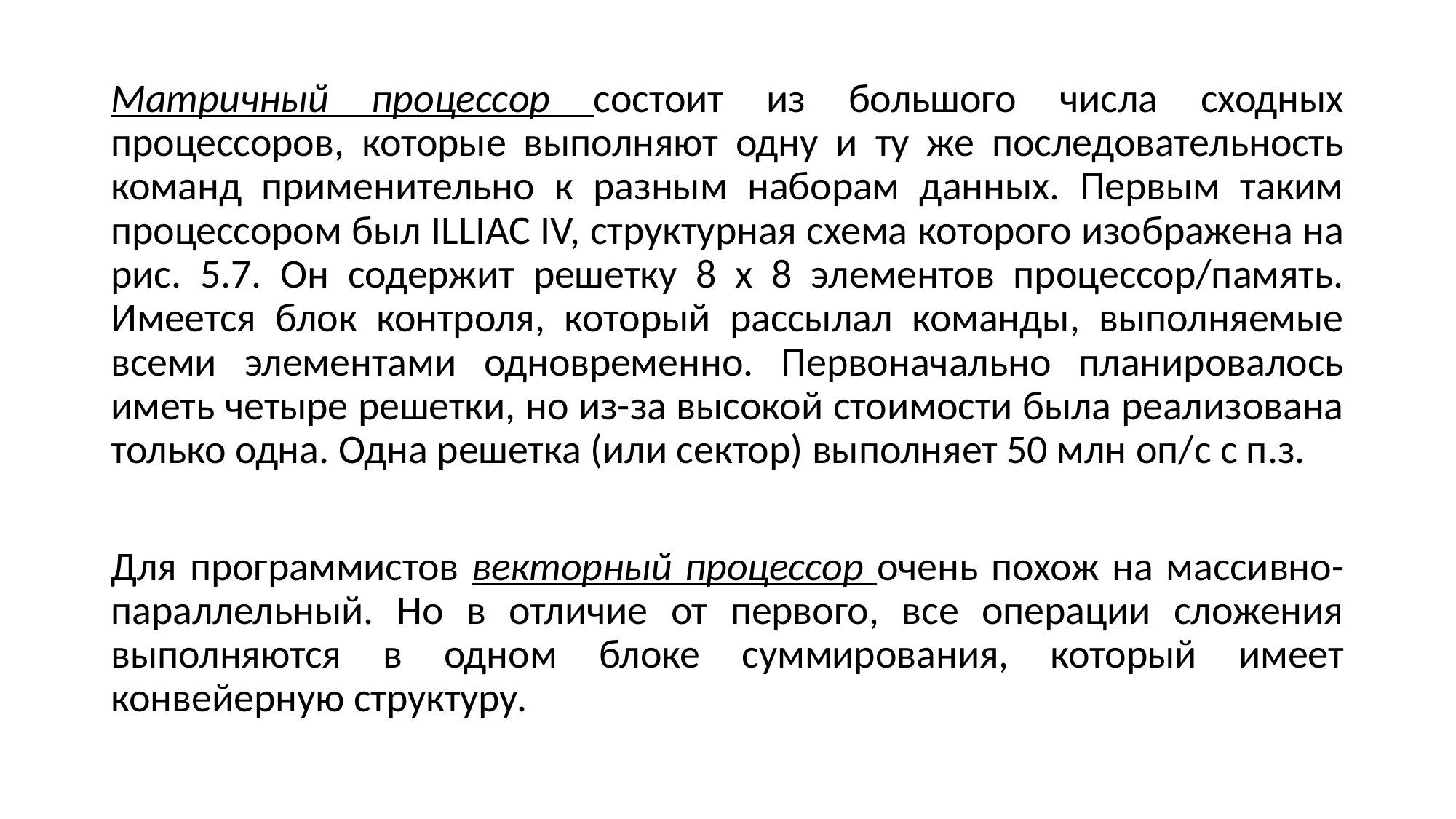

Матричный процессор состоит из большого числа сходных процессоров, которые выполняют одну и ту же последовательность команд применительно к разным наборам данных. Первым таким процессором был ILLIAC IV, структурная схема которого изображена на рис. 5.7. Он содержит решетку 8 х 8 элементов процессор/память. Имеется блок контроля, который рассылал команды, выполняемые всеми элементами одновременно. Первоначально планировалось иметь четыре решетки, но из-за высокой стоимости была реализована только одна. Одна решетка (или сектор) выполняет 50 млн оп/с с п.з.

Для программистов векторный процессор очень похож на массивно-параллельный. Но в отличие от первого, все операции сложения выполняются в одном блоке суммирования, который имеет конвейерную структуру.